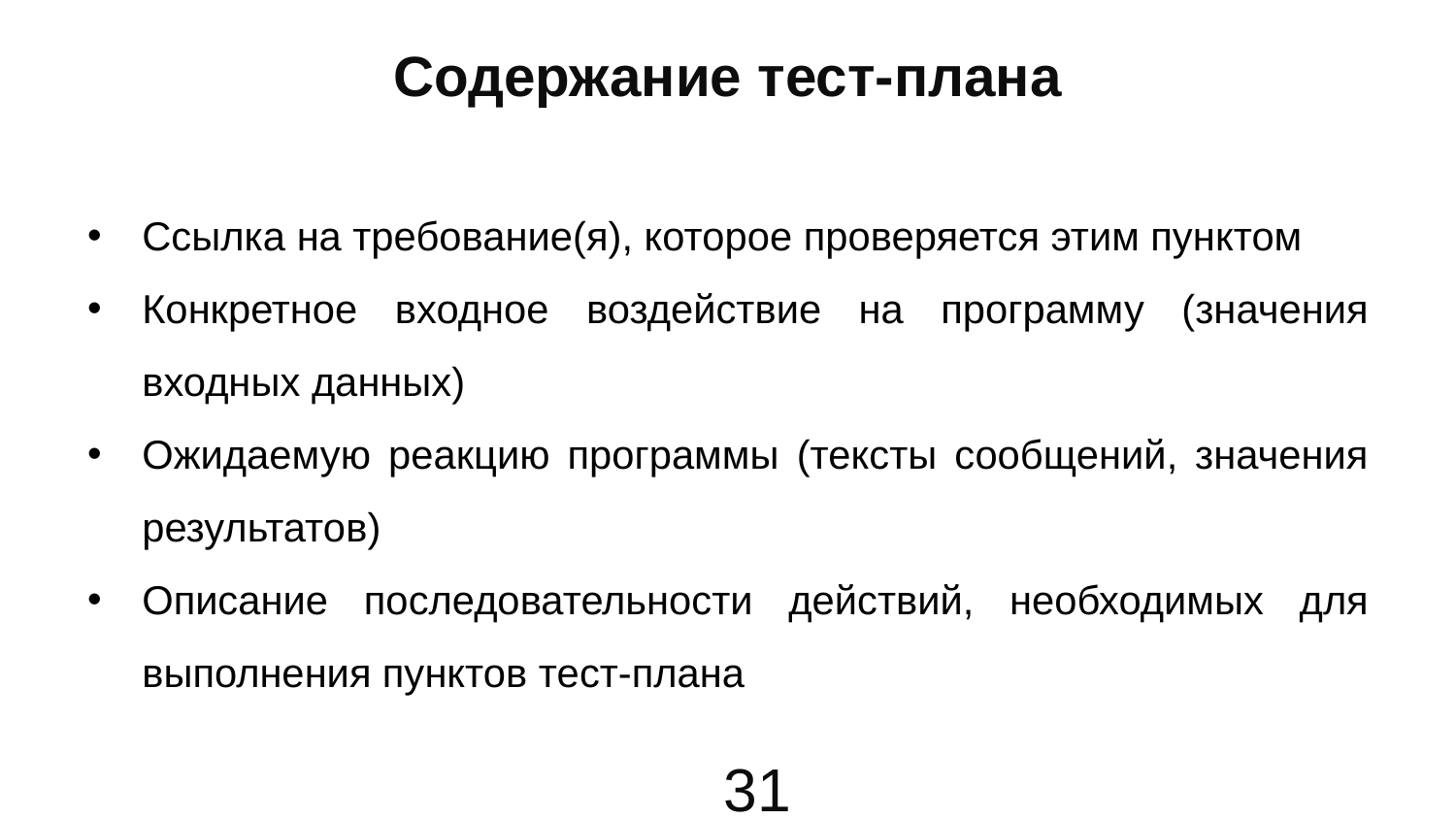

# Содержание тест-плана
Ссылка на требование(я), которое проверяется этим пунктом
Конкретное входное воздействие на программу (значения входных данных)
Ожидаемую реакцию программы (тексты сообщений, значения результатов)
Описание последовательности действий, необходимых для выполнения пунктов тест‐плана
31